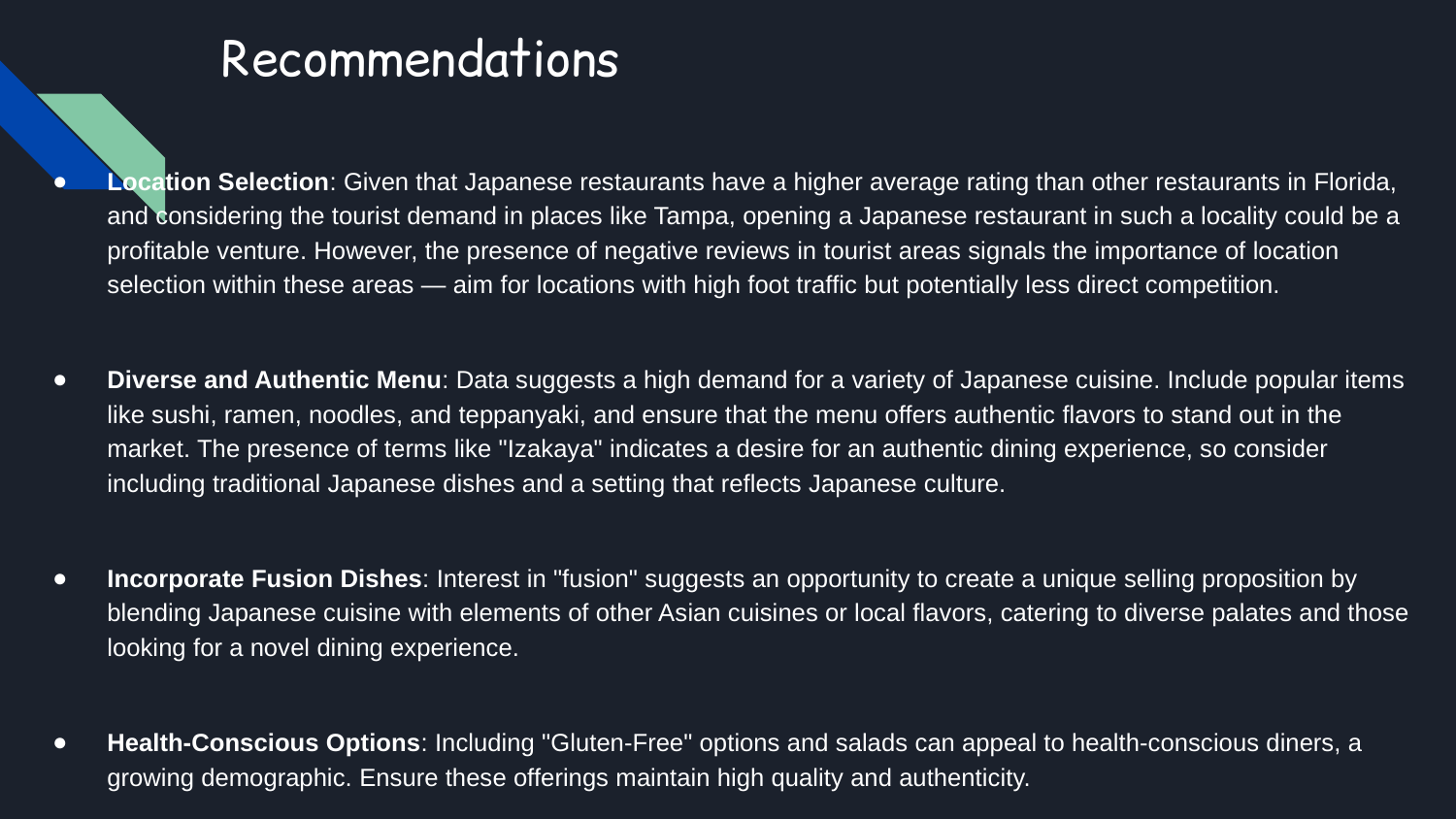

# Recommendations
Location Selection: Given that Japanese restaurants have a higher average rating than other restaurants in Florida, and considering the tourist demand in places like Tampa, opening a Japanese restaurant in such a locality could be a profitable venture. However, the presence of negative reviews in tourist areas signals the importance of location selection within these areas — aim for locations with high foot traffic but potentially less direct competition.

Diverse and Authentic Menu: Data suggests a high demand for a variety of Japanese cuisine. Include popular items like sushi, ramen, noodles, and teppanyaki, and ensure that the menu offers authentic flavors to stand out in the market. The presence of terms like "Izakaya" indicates a desire for an authentic dining experience, so consider including traditional Japanese dishes and a setting that reflects Japanese culture.

Incorporate Fusion Dishes: Interest in "fusion" suggests an opportunity to create a unique selling proposition by blending Japanese cuisine with elements of other Asian cuisines or local flavors, catering to diverse palates and those looking for a novel dining experience.

Health-Conscious Options: Including "Gluten-Free" options and salads can appeal to health-conscious diners, a growing demographic. Ensure these offerings maintain high quality and authenticity.